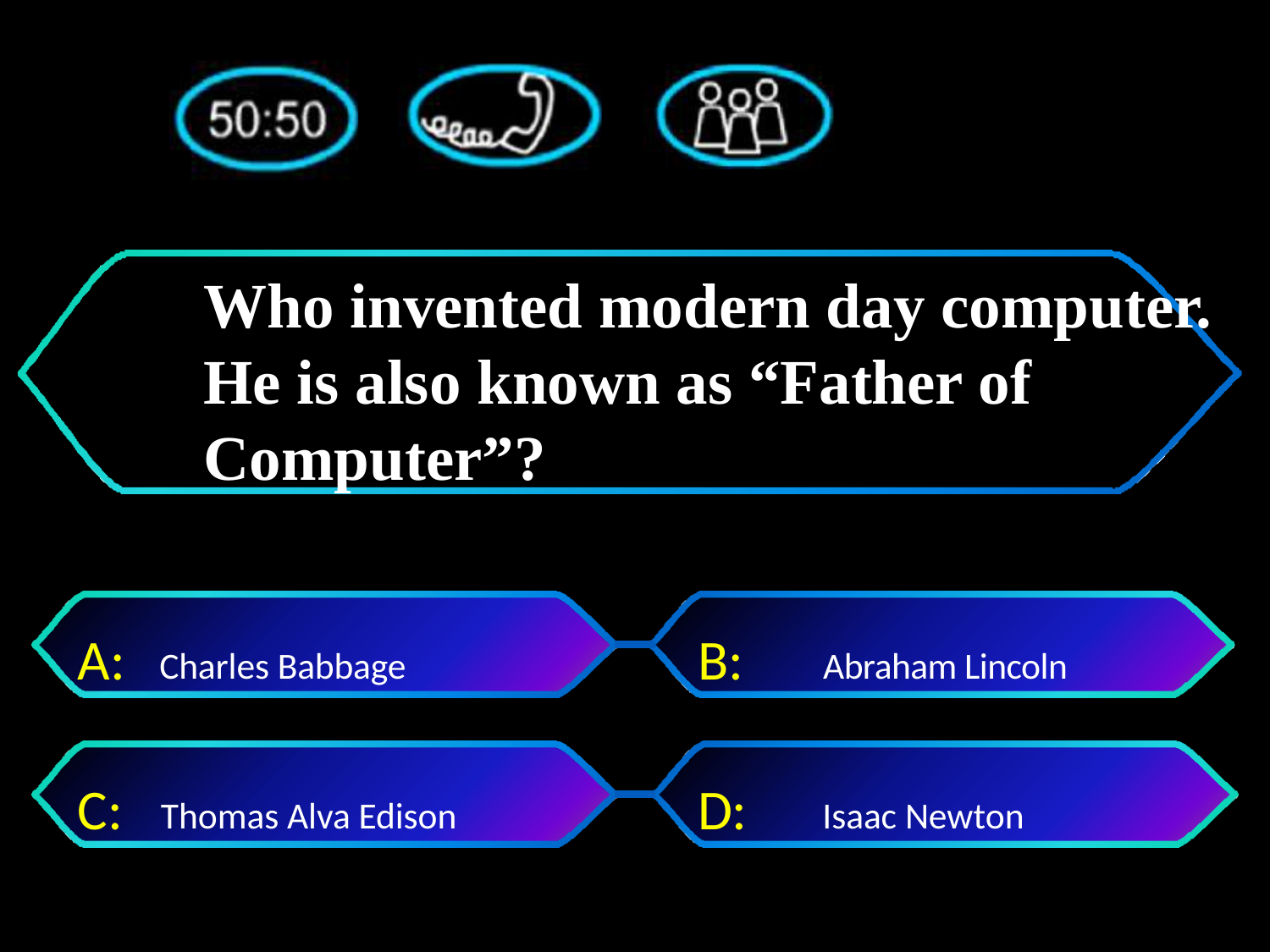

# Who invented modern day computer. He is also known as “Father of Computer”?

A:	Charles Babbage
B:	Abraham Lincoln

C:   Thomas Alva Edison
D:	  Isaac Newton